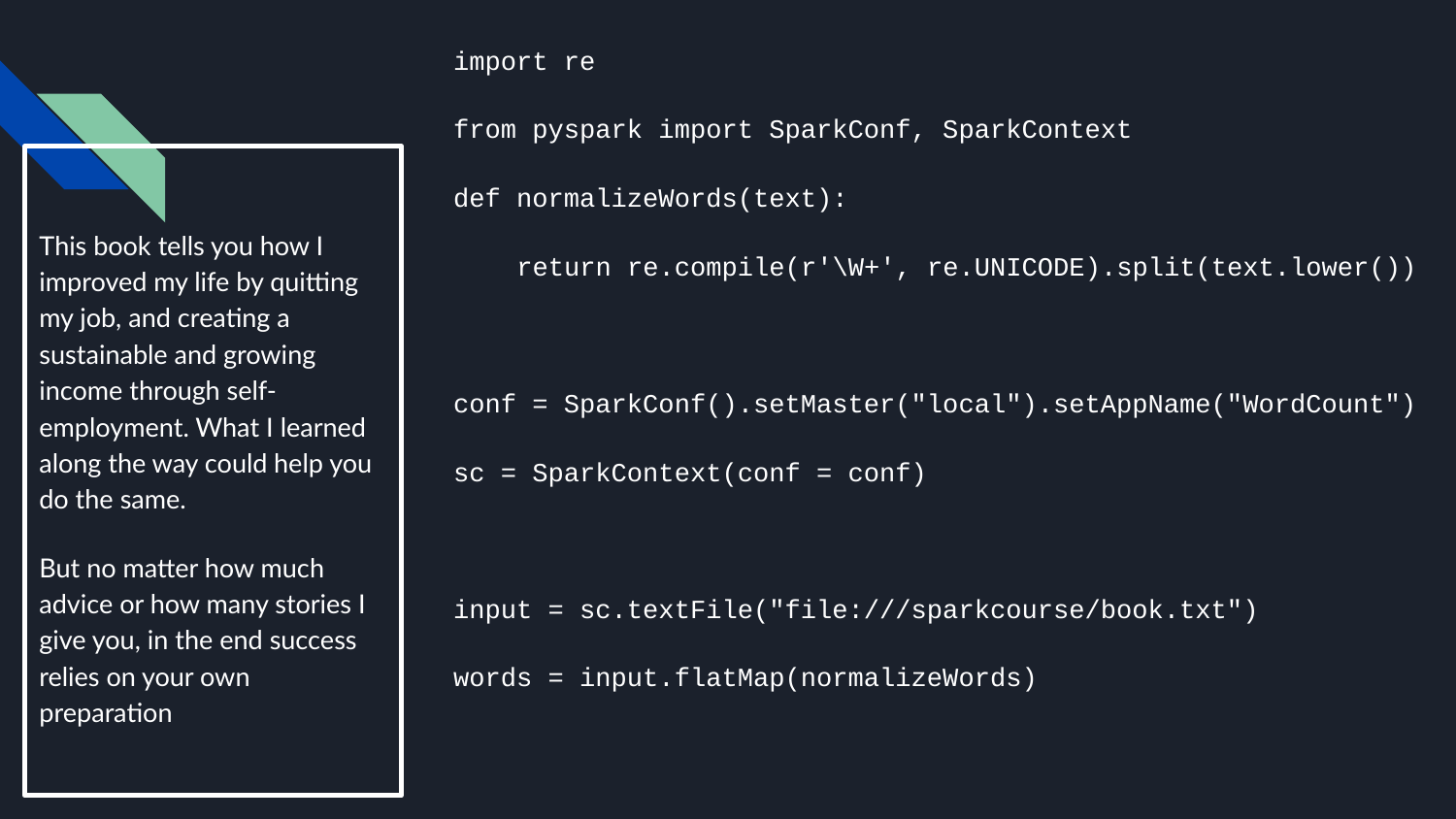

import re
from pyspark import SparkConf, SparkContext
def normalizeWords(text):
    return re.compile(r'\W+', re.UNICODE).split(text.lower())

conf = SparkConf().setMaster("local").setAppName("WordCount")
sc = SparkContext(conf = conf)

input = sc.textFile("file:///sparkcourse/book.txt")
words = input.flatMap(normalizeWords)

This book tells you how I improved my life by quitting my job, and creating a sustainable and growing income through self-employment. What I learned along the way could help you do the same.
But no matter how much advice or how many stories I give you, in the end success relies on your own preparation